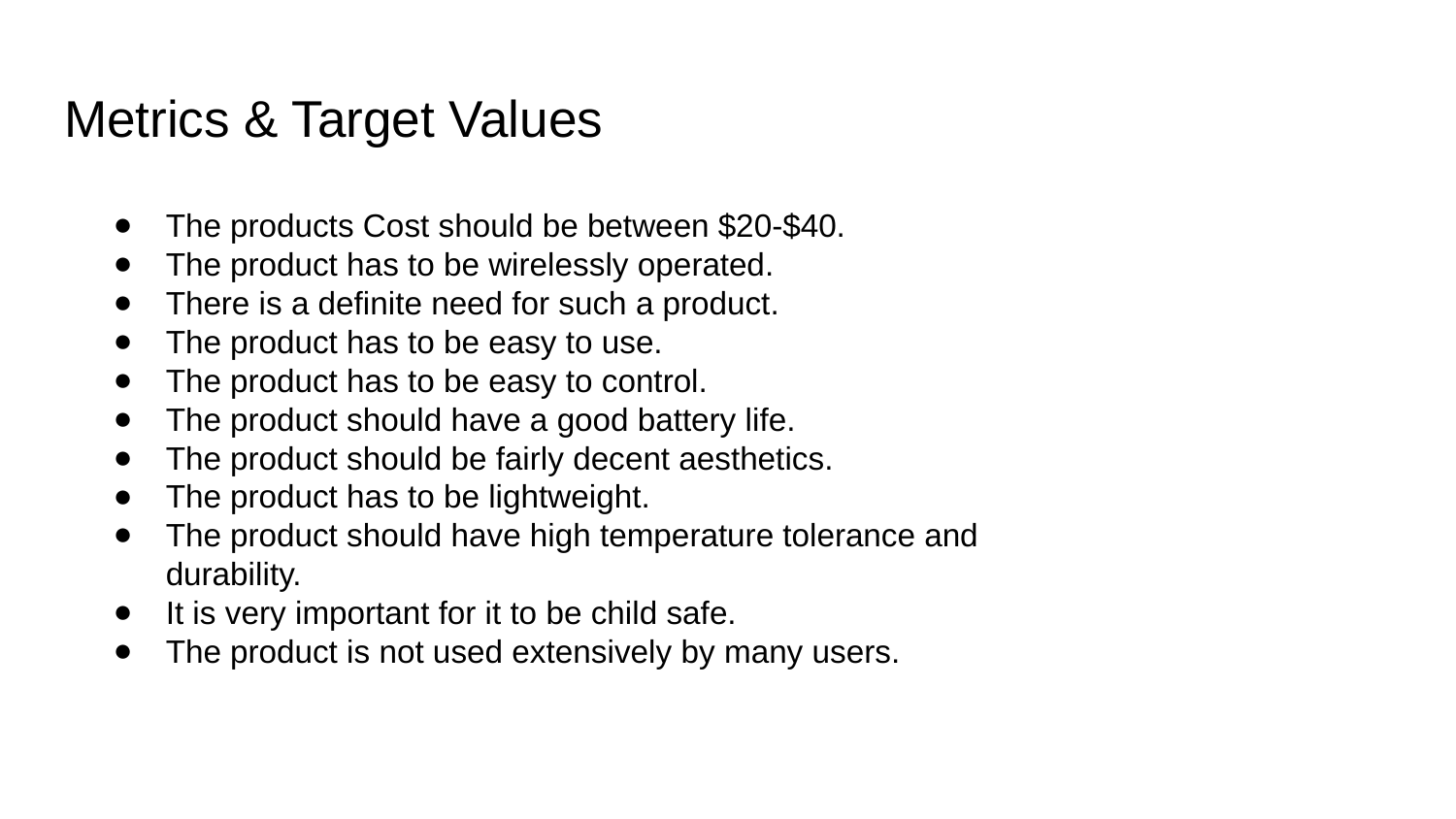

# Metrics & Target Values
The products Cost should be between $20-$40.
The product has to be wirelessly operated.
There is a definite need for such a product.
The product has to be easy to use.
The product has to be easy to control.
The product should have a good battery life.
The product should be fairly decent aesthetics.
The product has to be lightweight.
The product should have high temperature tolerance and durability.
It is very important for it to be child safe.
The product is not used extensively by many users.